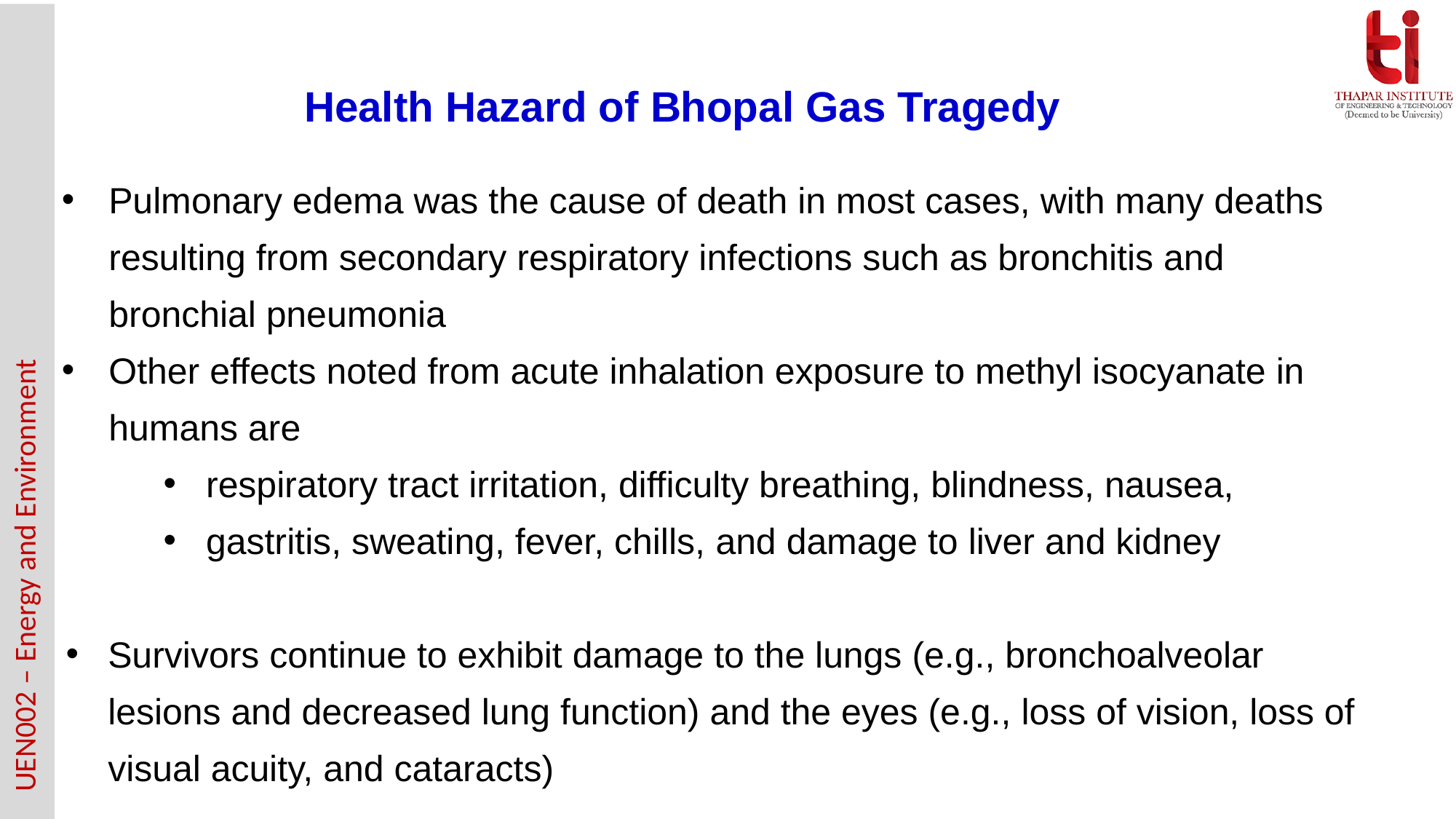

Health Hazard of Bhopal Gas Tragedy
Pulmonary edema was the cause of death in most cases, with many deaths resulting from secondary respiratory infections such as bronchitis and bronchial pneumonia
Other effects noted from acute inhalation exposure to methyl isocyanate in humans are
respiratory tract irritation, difficulty breathing, blindness, nausea,
gastritis, sweating, fever, chills, and damage to liver and kidney

Survivors continue to exhibit damage to the lungs (e.g., bronchoalveolar lesions and decreased lung function) and the eyes (e.g., loss of vision, loss of visual acuity, and cataracts)